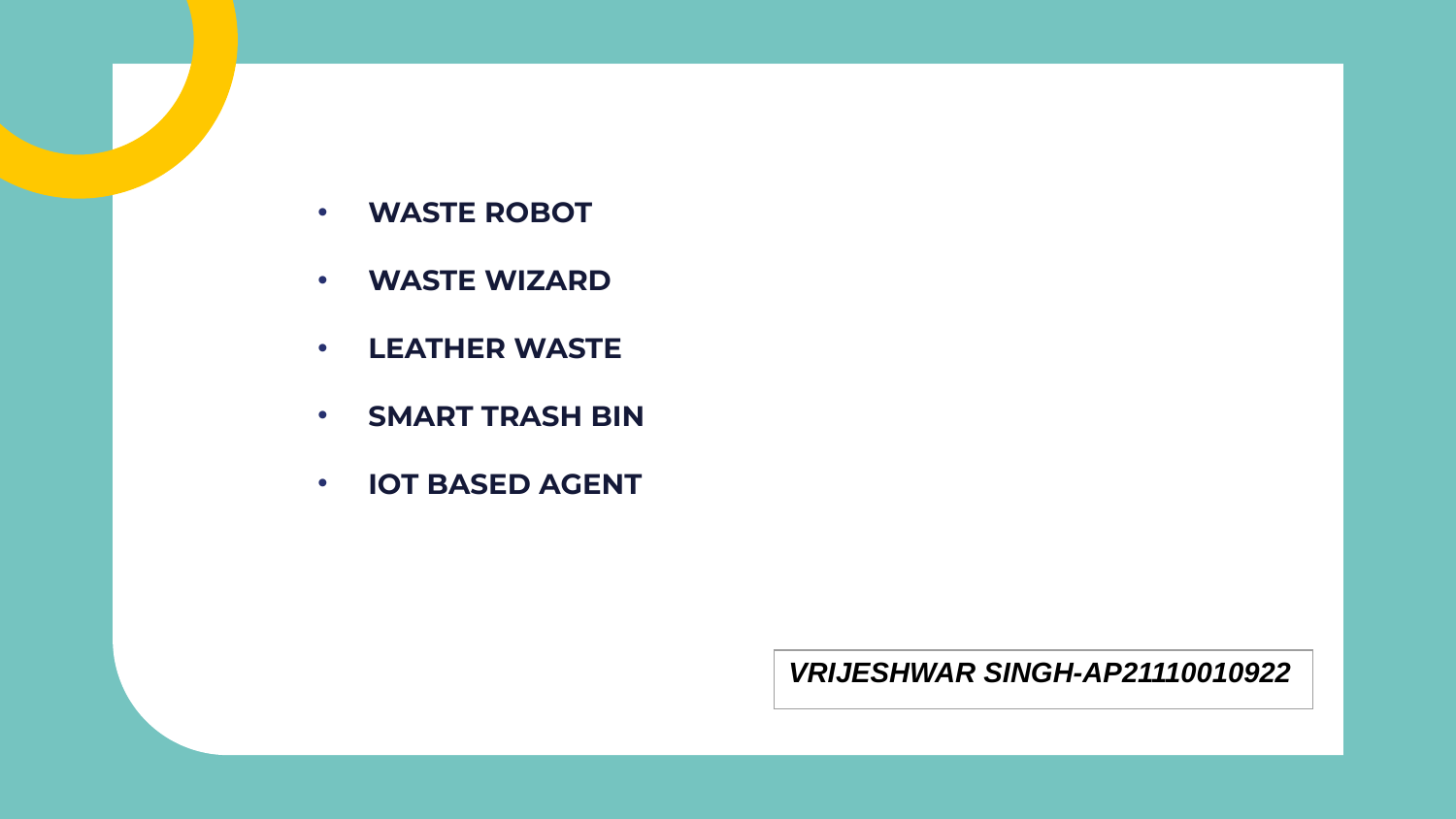

WASTE ROBOT

WASTE WIZARD

LEATHER WASTE

SMART TRASH BIN

IOT BASED AGENT
| VRIJESHWAR SINGH-AP21110010922 |
| --- |